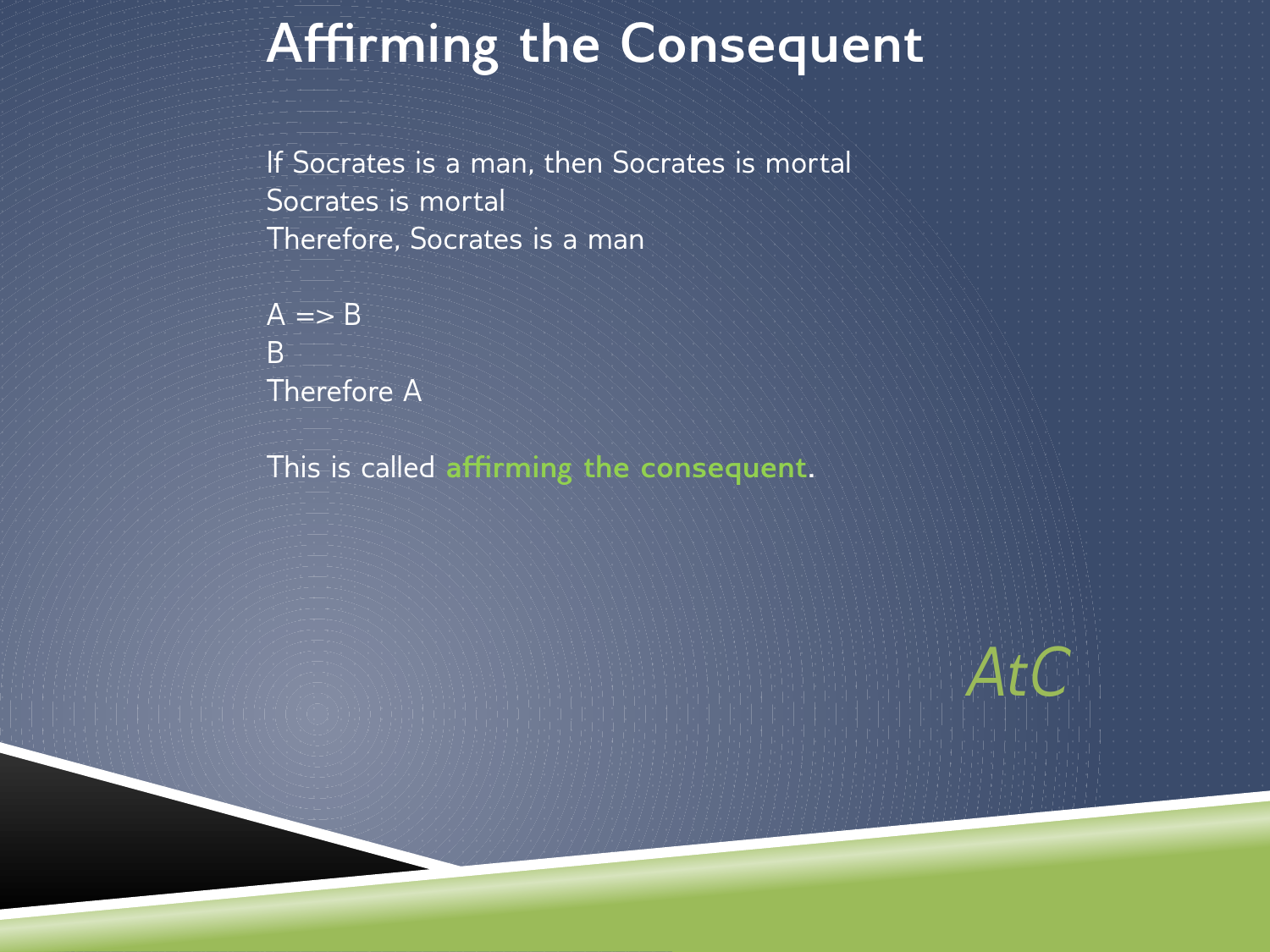

Affirming the Consequent

If Socrates is a man, then Socrates is mortal
Socrates is mortal
Therefore, Socrates is a man

A => B
B
Therefore A

This is called affirming the consequent.
AtC